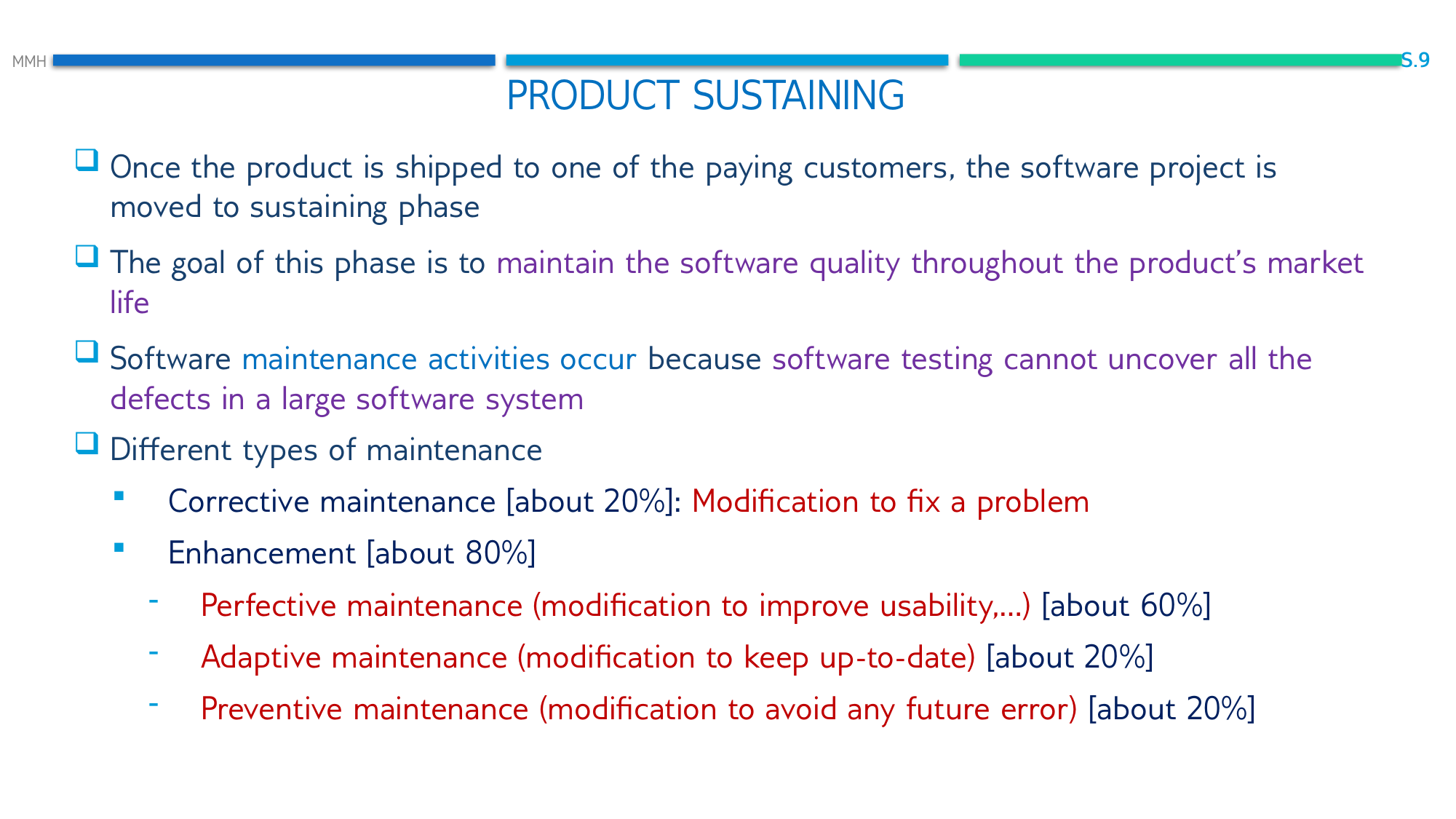

S.9
    MMH
Product sustaining
Once the product is shipped to one of the paying customers, the software project is moved to sustaining phase
The goal of this phase is to maintain the software quality throughout the product’s market life
Software maintenance activities occur because software testing cannot uncover all the defects in a large software system
Different types of maintenance
  Corrective maintenance [about 20%]: Modification to fix a problem
  Enhancement [about 80%]
  Perfective maintenance (modification to improve usability,…) [about 60%]
  Adaptive maintenance (modification to keep up-to-date) [about 20%]
  Preventive maintenance (modification to avoid any future error) [about 20%]